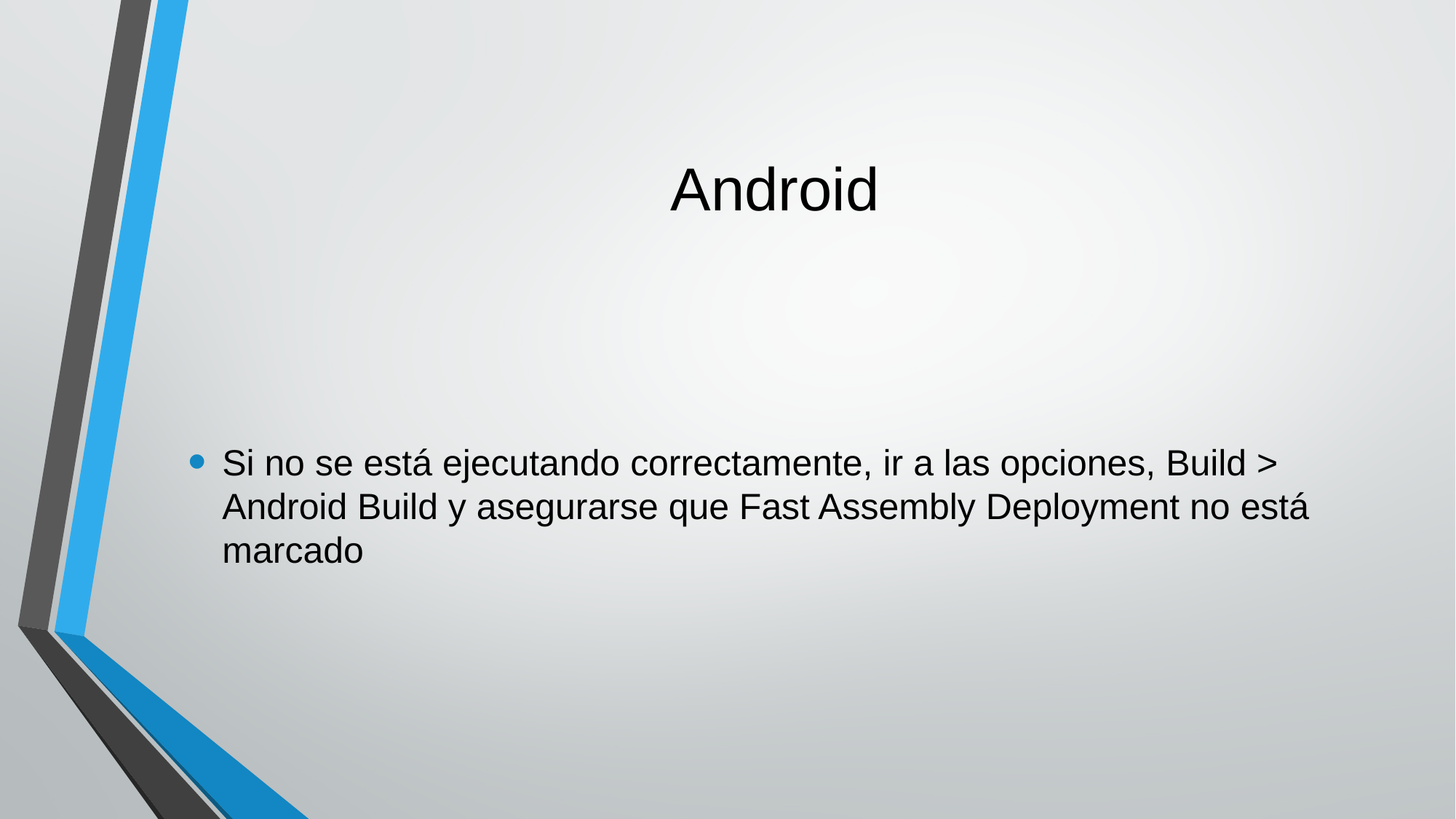

# Android
Si no se está ejecutando correctamente, ir a las opciones, Build > Android Build y asegurarse que Fast Assembly Deployment no está marcado